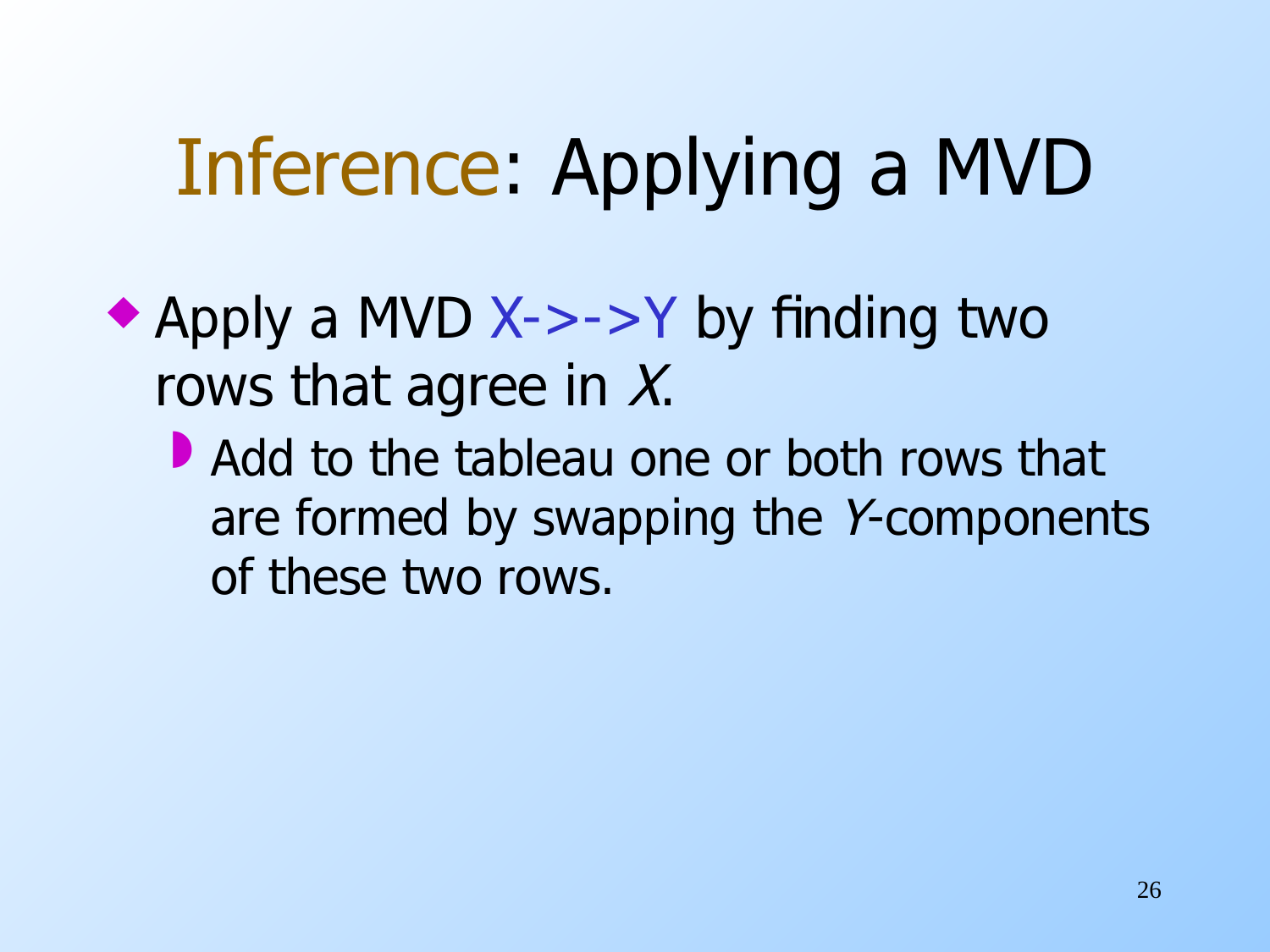

# Inference: Applying a MVD
Apply a MVD X->->Y by finding two rows that agree in X.
Add to the tableau one or both rows that are formed by swapping the Y-components of these two rows.
26